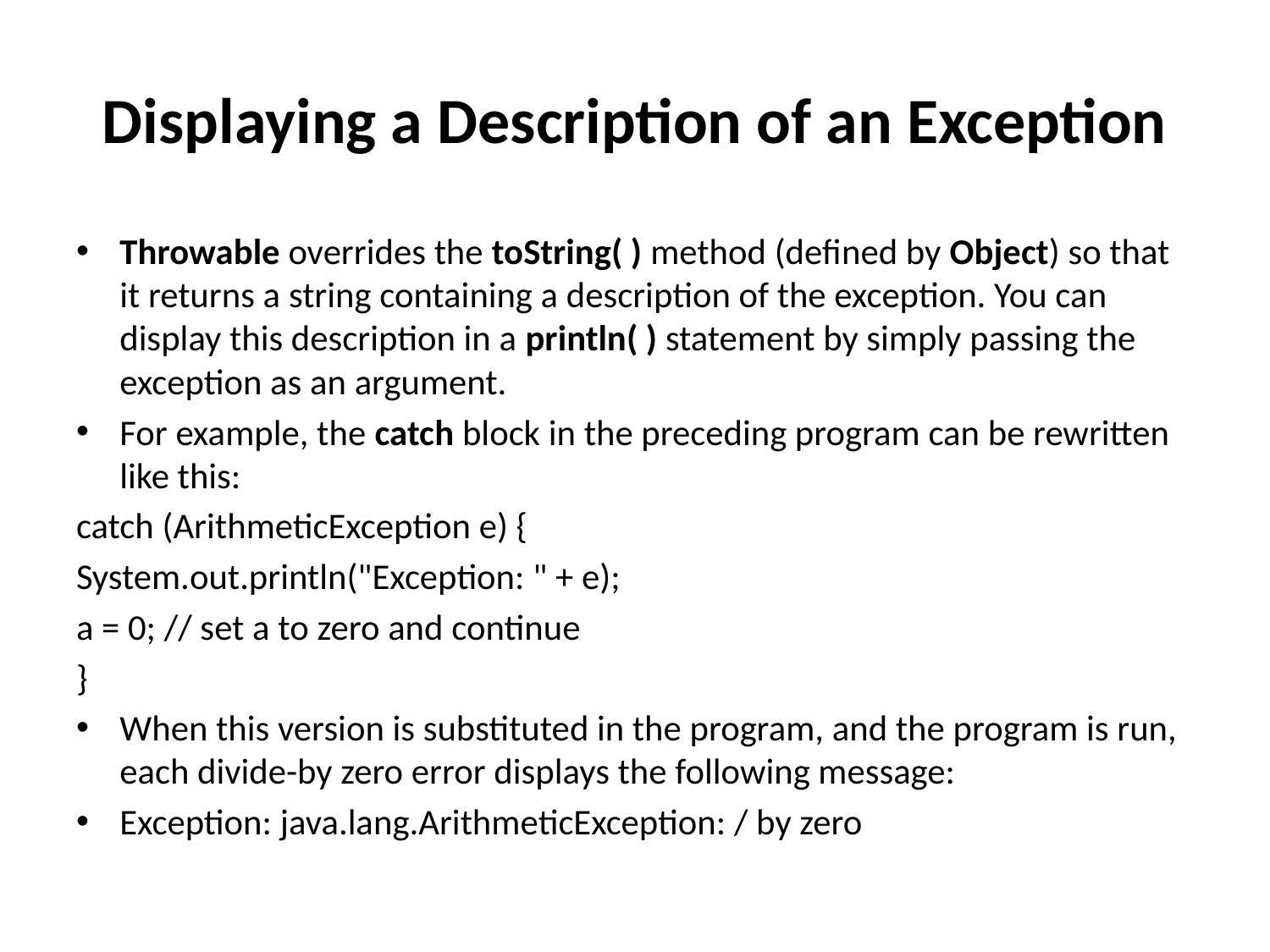

# Displaying a Description of an Exception
Throwable overrides the toString( ) method (defined by Object) so that it returns a string containing a description of the exception. You can display this description in a println( ) statement by simply passing the exception as an argument.
For example, the catch block in the preceding program can be rewritten like this:
catch (ArithmeticException e) {
System.out.println("Exception: " + e);
a = 0; // set a to zero and continue
}
When this version is substituted in the program, and the program is run, each divide-by zero error displays the following message:
Exception: java.lang.ArithmeticException: / by zero